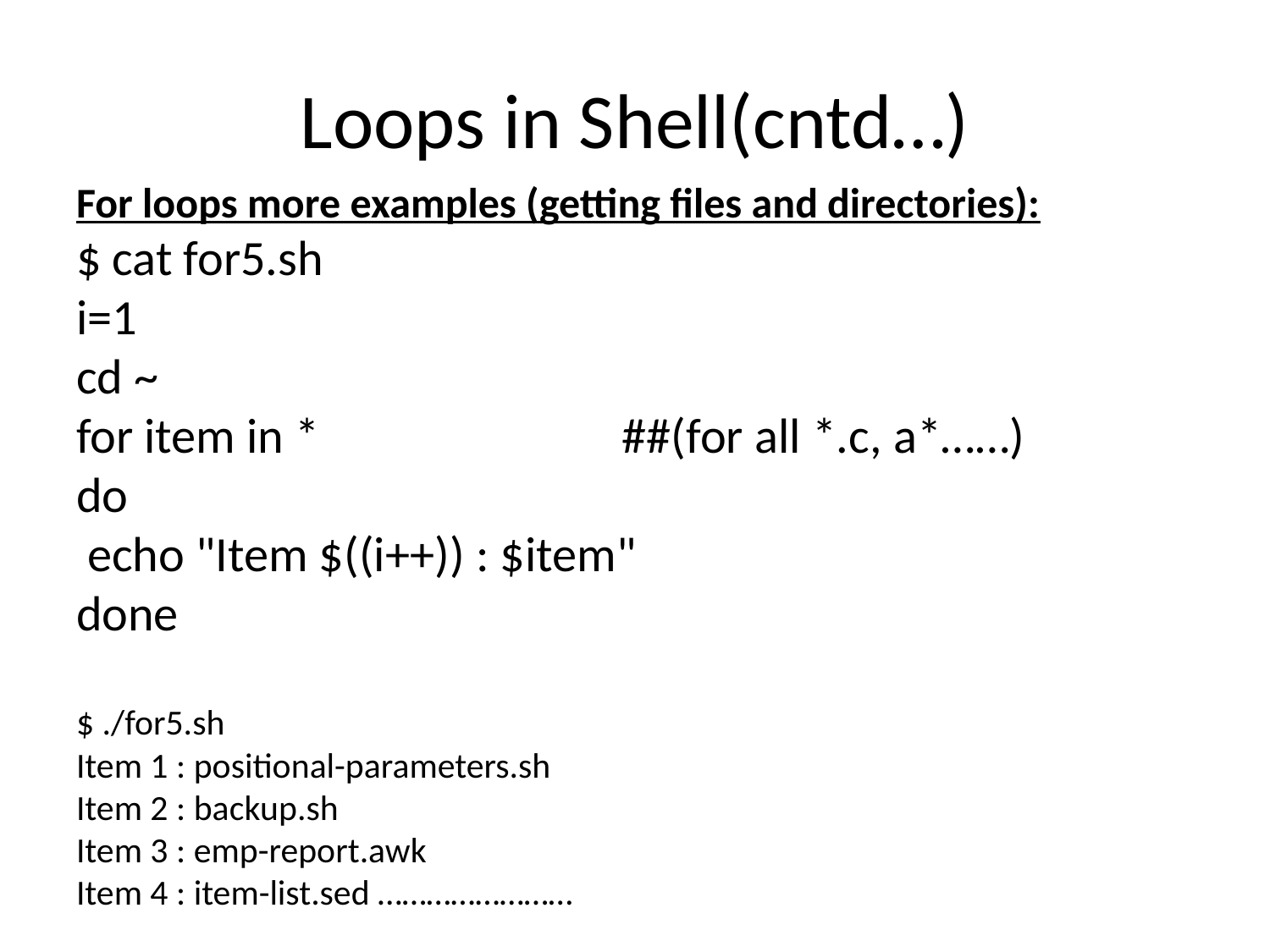

# Loops in Shell(cntd…)
For loops more examples (getting files and directories):
$ cat for5.sh
i=1
cd ~
for item in *                           ##(for all *.c, a*……)
do
 echo "Item $((i++)) : $item"
done

$ ./for5.sh
Item 1 : positional-parameters.sh
Item 2 : backup.sh
Item 3 : emp-report.awk
Item 4 : item-list.sed ……………………